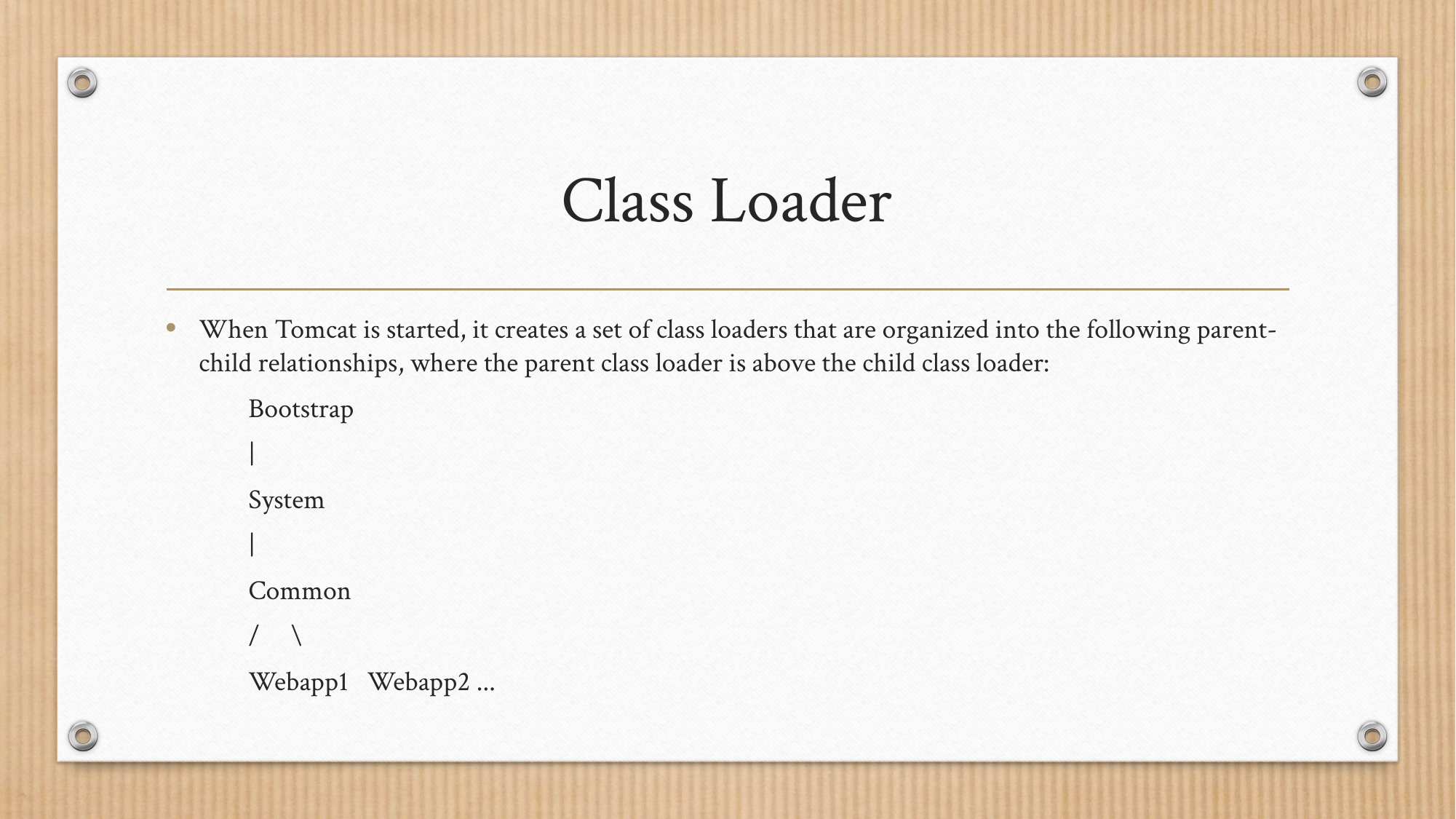

# Class Loader
When Tomcat is started, it creates a set of class loaders that are organized into the following parent-child relationships, where the parent class loader is above the child class loader:
						Bootstrap
          						|
       						System
          						|
       						Common
       						/     \
  					Webapp1   Webapp2 ...